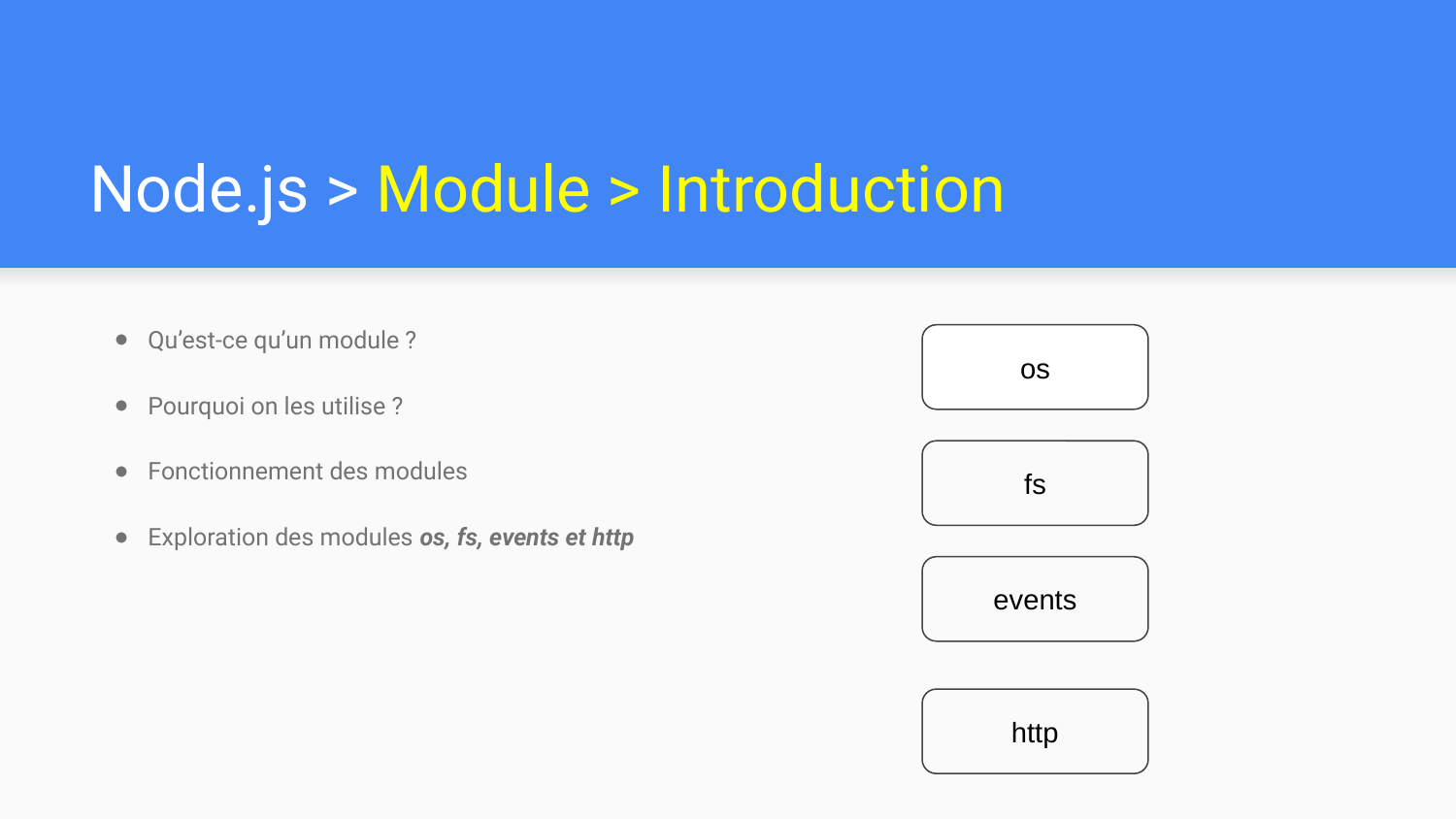

# Node.js > Module > Introduction
Qu’est-ce qu’un module ?
Pourquoi on les utilise ?
Fonctionnement des modules
Exploration des modules os, fs, events et http

os
fs
events
http